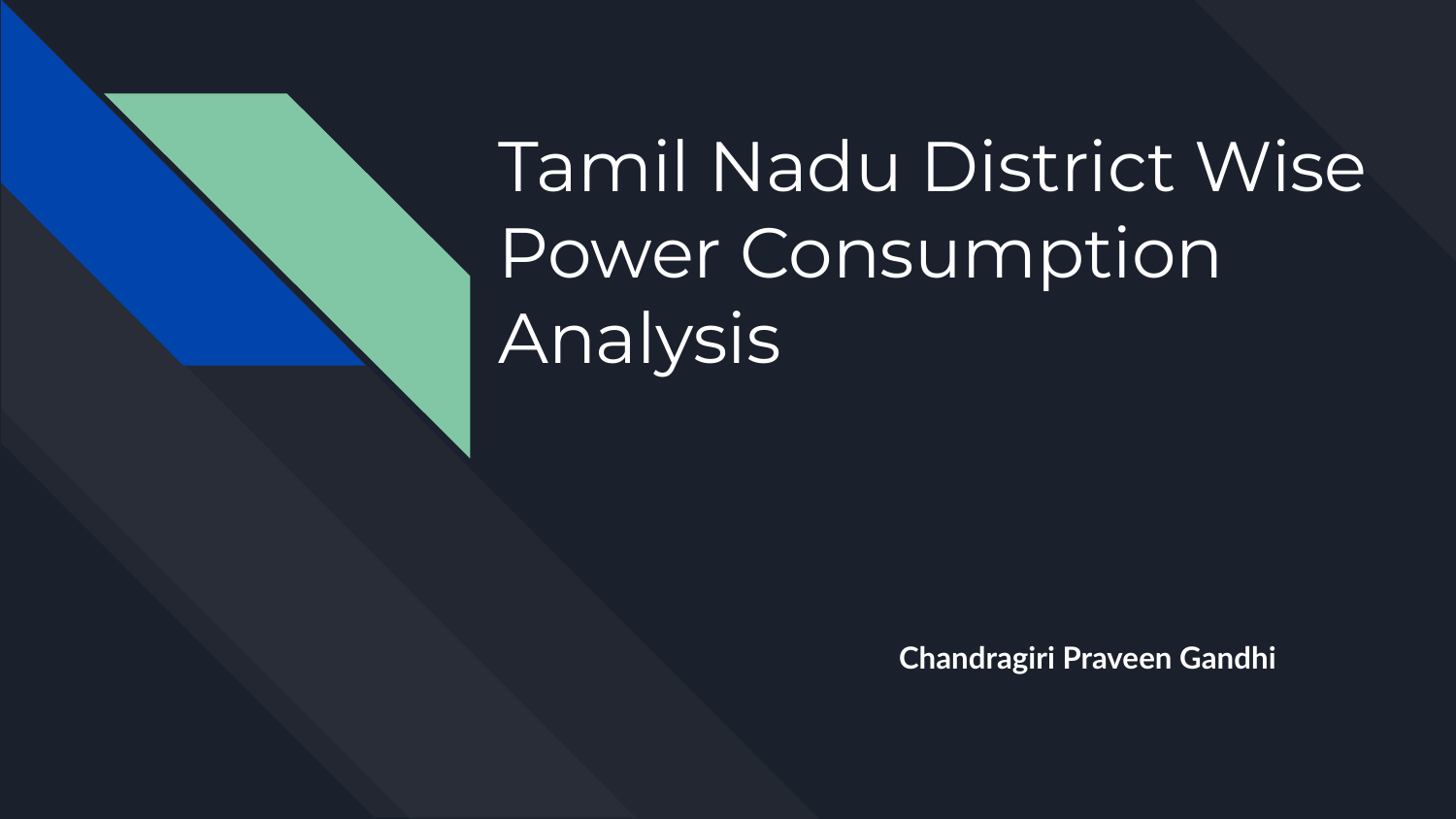

# Tamil Nadu District Wise Power Consumption Analysis
Chandragiri Praveen Gandhi